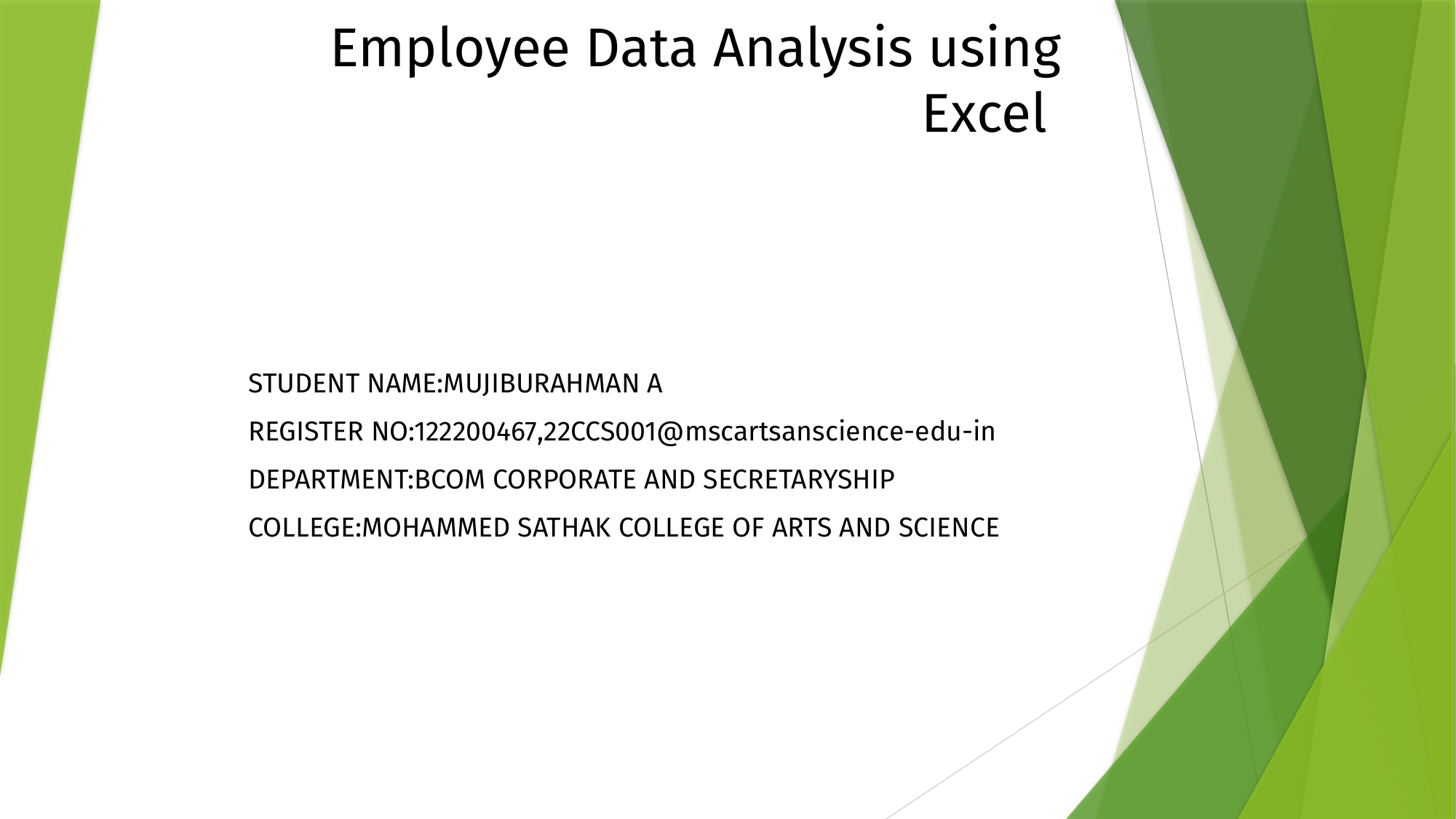

# Employee Data Analysis using Excel
STUDENT NAME:MUJIBURAHMAN A
REGISTER NO:122200467,22CCS001@mscartsanscience-edu-in
DEPARTMENT:BCOM CORPORATE AND SECRETARYSHIP
COLLEGE:MOHAMMED SATHAK COLLEGE OF ARTS AND SCIENCE